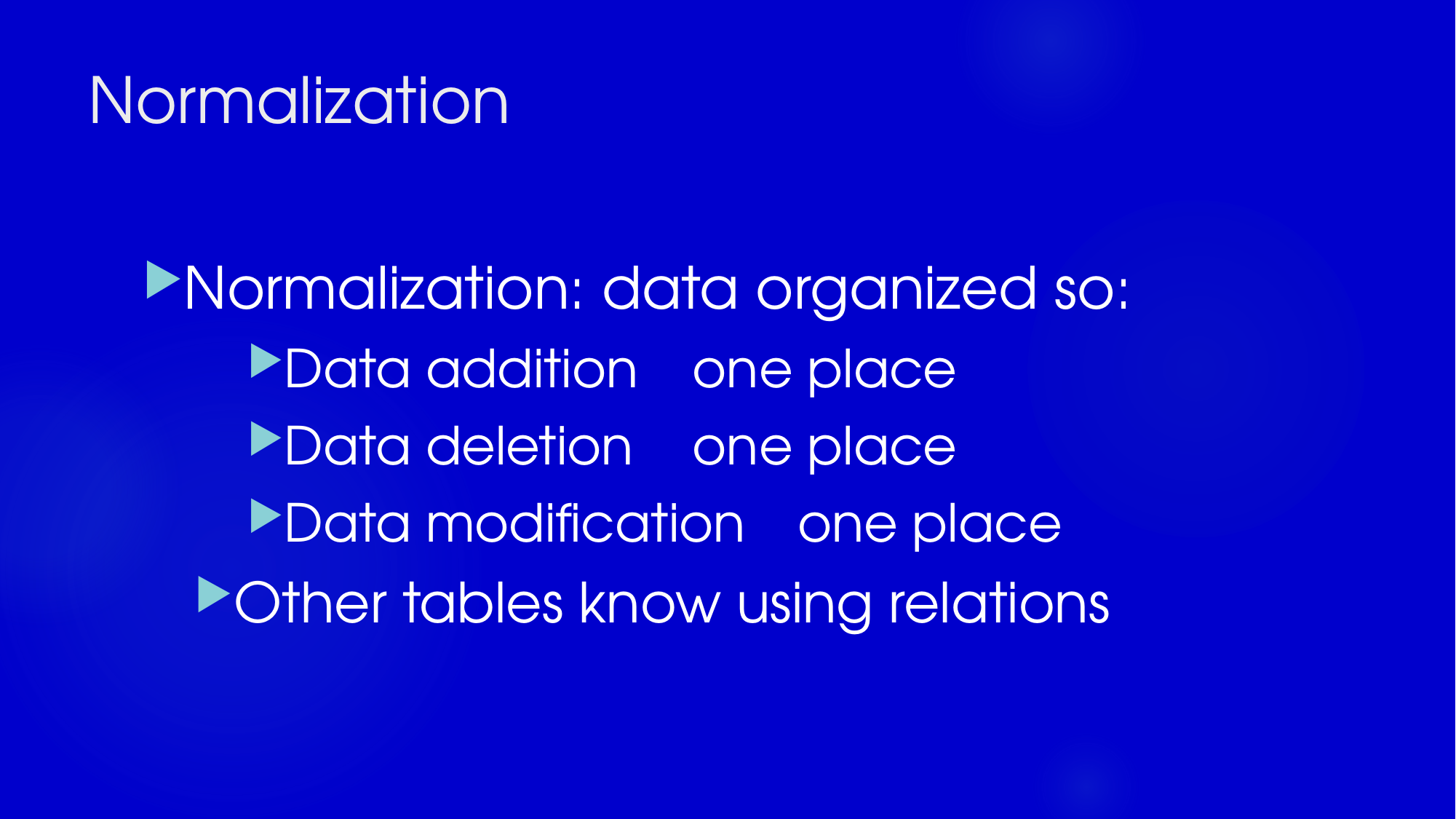

# Normalization
Normalization: data organized so:
Data addition			one place
Data deletion			one place
Data modification	one place
Other tables know using relations